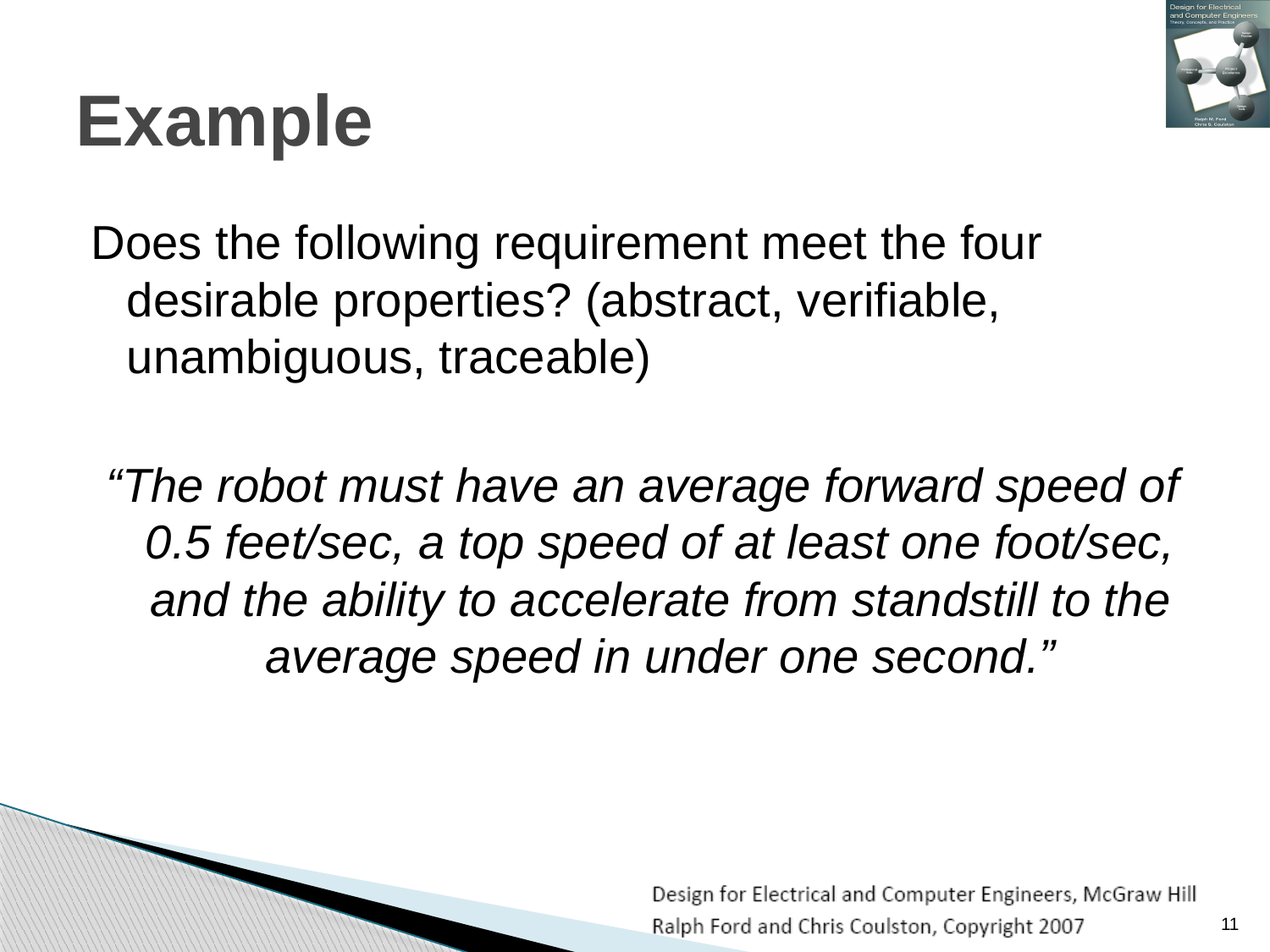

# Example
Does the following requirement meet the four desirable properties? (abstract, verifiable, unambiguous, traceable)

“The robot must have an average forward speed of 0.5 feet/sec, a top speed of at least one foot/sec, and the ability to accelerate from standstill to the average speed in under one second.”
11